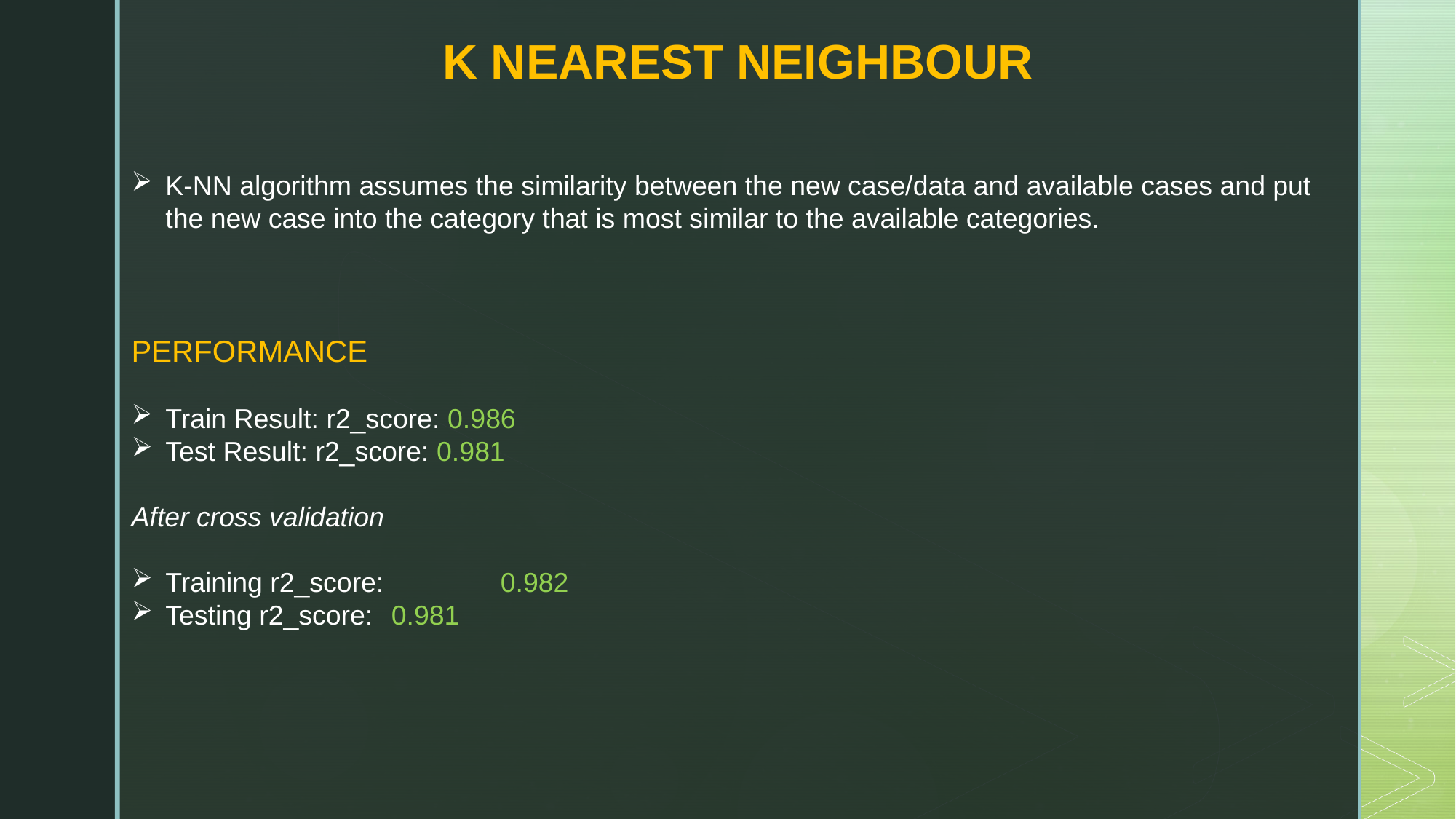

K NEAREST NEIGHBOUR

K-NN algorithm assumes the similarity between the new case/data and available cases and put the new case into the category that is most similar to the available categories.

PERFORMANCE

Train Result: r2_score: 0.986
Test Result: r2_score: 0.981

After cross validation

Training r2_score: 	 0.982
Testing r2_score: 	 0.981